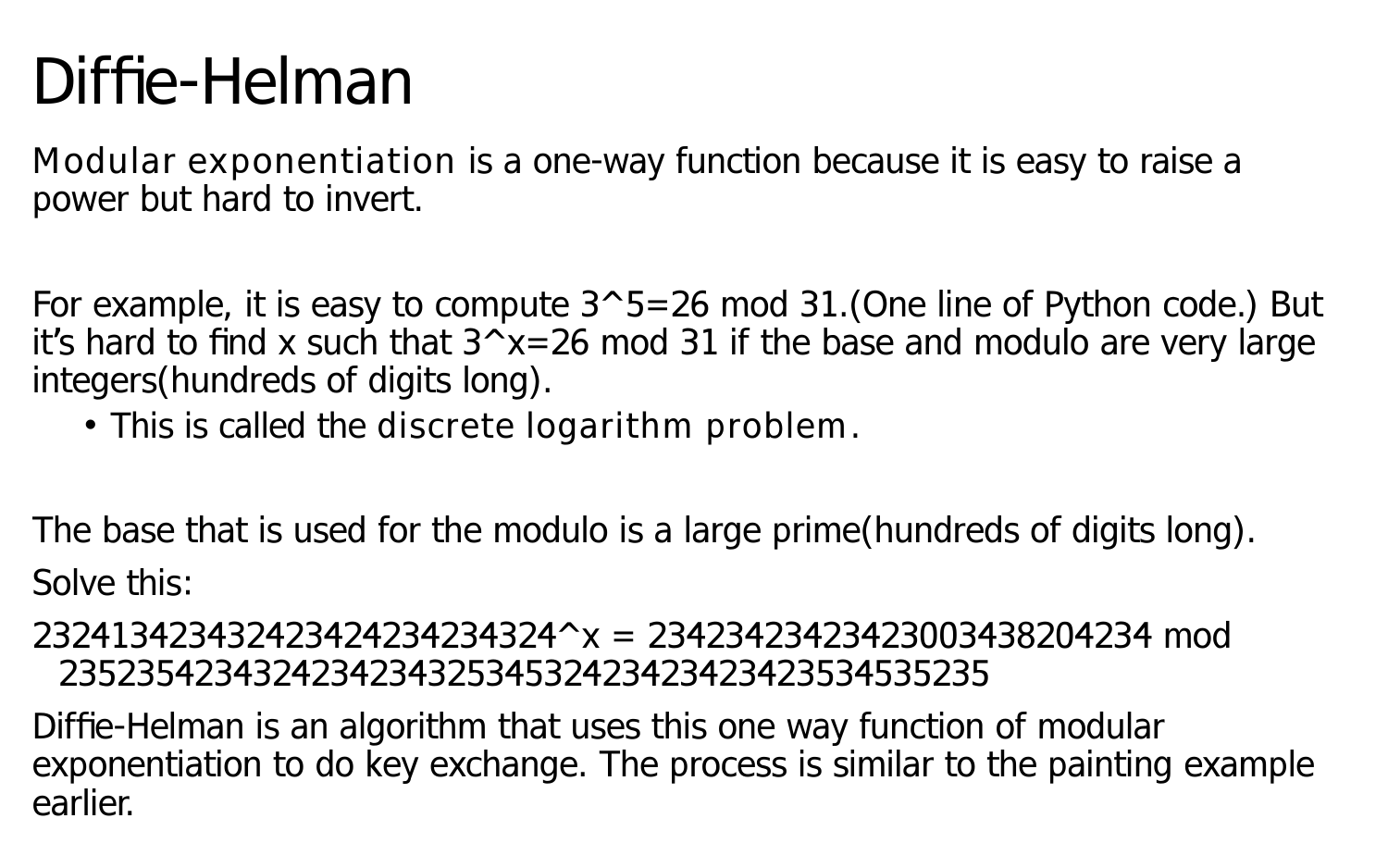

# Diffie-Helman
Modular exponentiation is a one-way function because it is easy to raise a power but hard to invert.

For example, it is easy to compute 3^5=26 mod 31.(One line of Python code.) But it’s hard to find x such that 3^x=26 mod 31 if the base and modulo are very large integers(hundreds of digits long).
This is called the discrete logarithm problem.

The base that is used for the modulo is a large prime(hundreds of digits long).
Solve this:
232413423432423424234234324^x = 23423423423423003438204234 mod 235235423432423423432534532423423423423534535235
Diffie-Helman is an algorithm that uses this one way function of modular exponentiation to do key exchange. The process is similar to the painting example earlier.